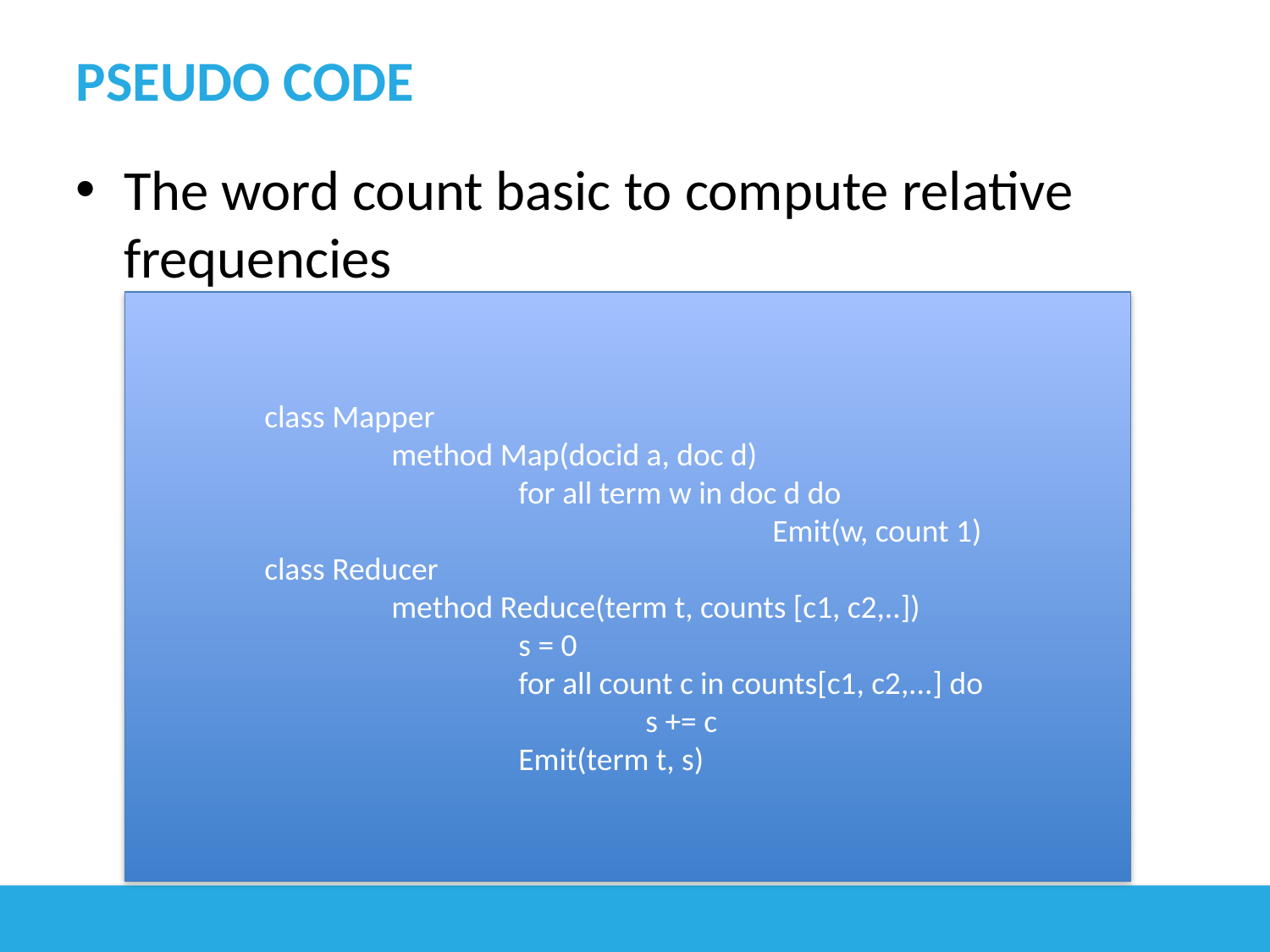

# Pseudo code
The word count basic to compute relative frequencies

	class Mapper
		method Map(docid a, doc d)
			for all term w in doc d do
					Emit(w, count 1)
	class Reducer
		method Reduce(term t, counts [c1, c2,..])
			s = 0
			for all count c in counts[c1, c2,...] do
				s += c
			Emit(term t, s)